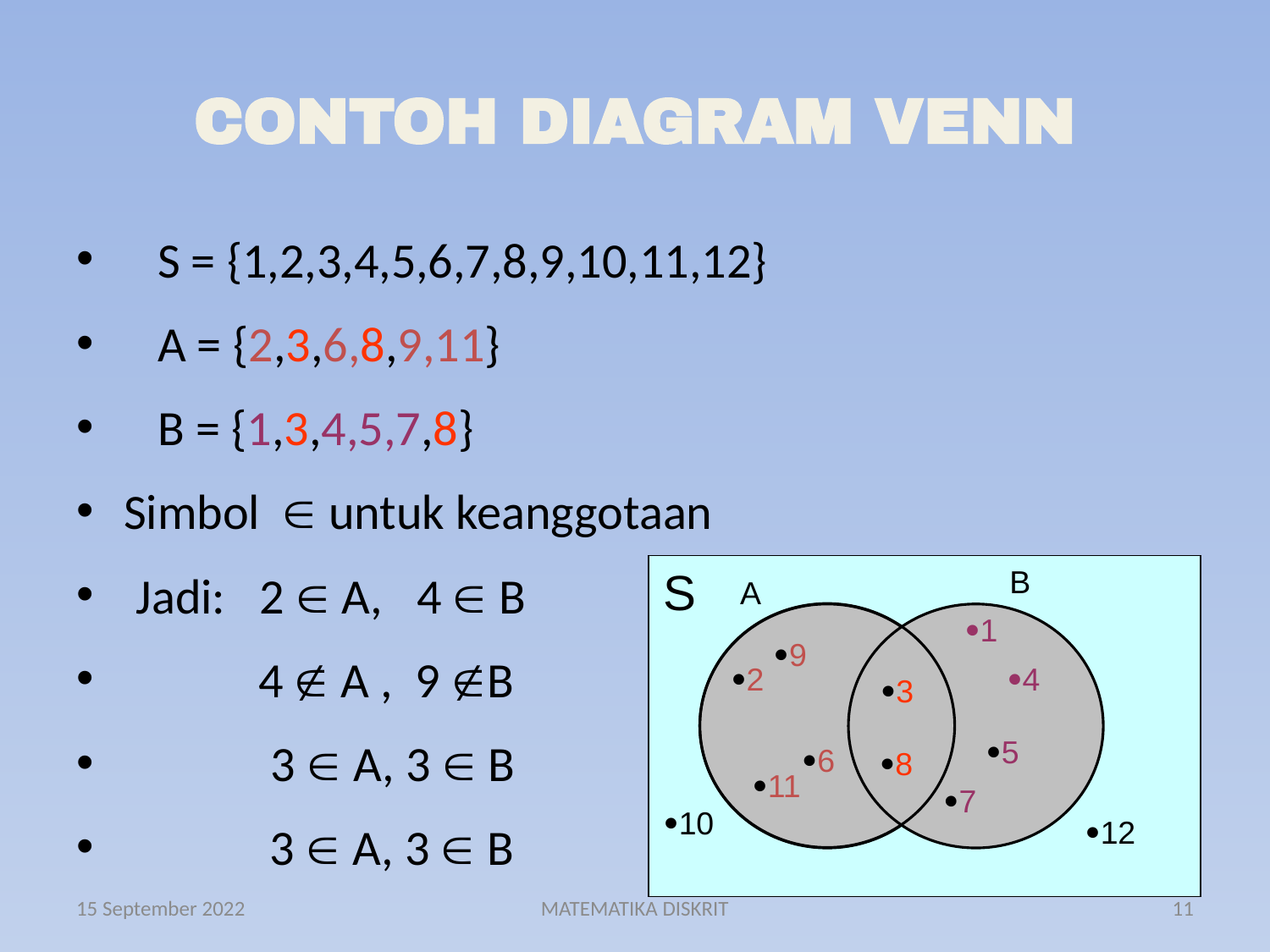

# CONTOH DIAGRAM VENN
   S = {1,2,3,4,5,6,7,8,9,10,11,12}
   A = {2,3,6,8,9,11}
   B = {1,3,4,5,7,8}
Simbol  ∈ untuk keanggotaan
 Jadi:   2 ∈ A,   4 ∈ B
            4 ∉ A ,  9 ∉B
             3 ∈ A, 3 ∈ B
             3 ∈ A, 3 ∈ B

S
B
A

•1
•9
•2
•4
•3
•5
•6
•8
•11
•7
•10
•12
15 September 2022
MATEMATIKA DISKRIT
11